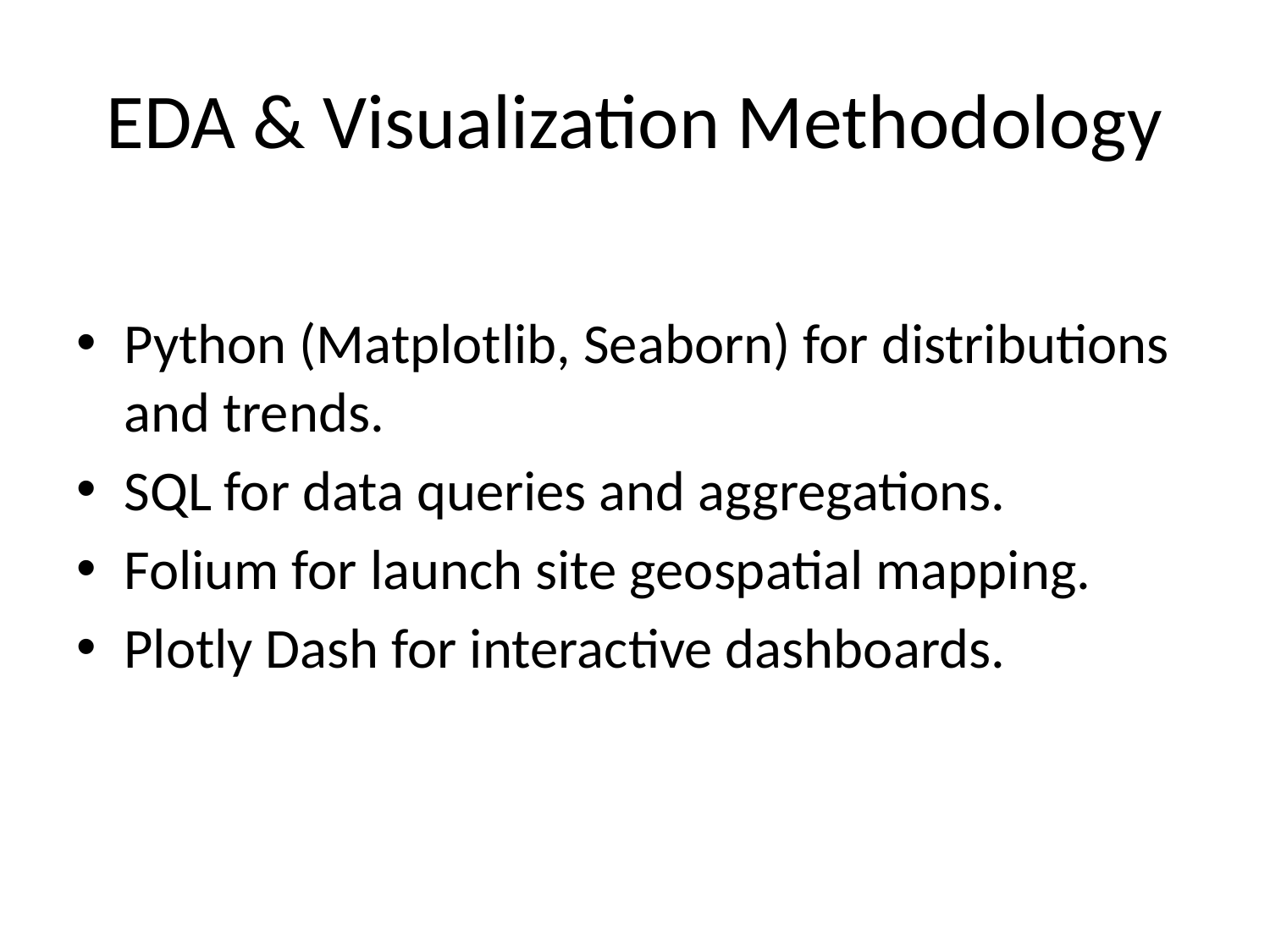

# EDA & Visualization Methodology

Python (Matplotlib, Seaborn) for distributions and trends.
SQL for data queries and aggregations.
Folium for launch site geospatial mapping.
Plotly Dash for interactive dashboards.